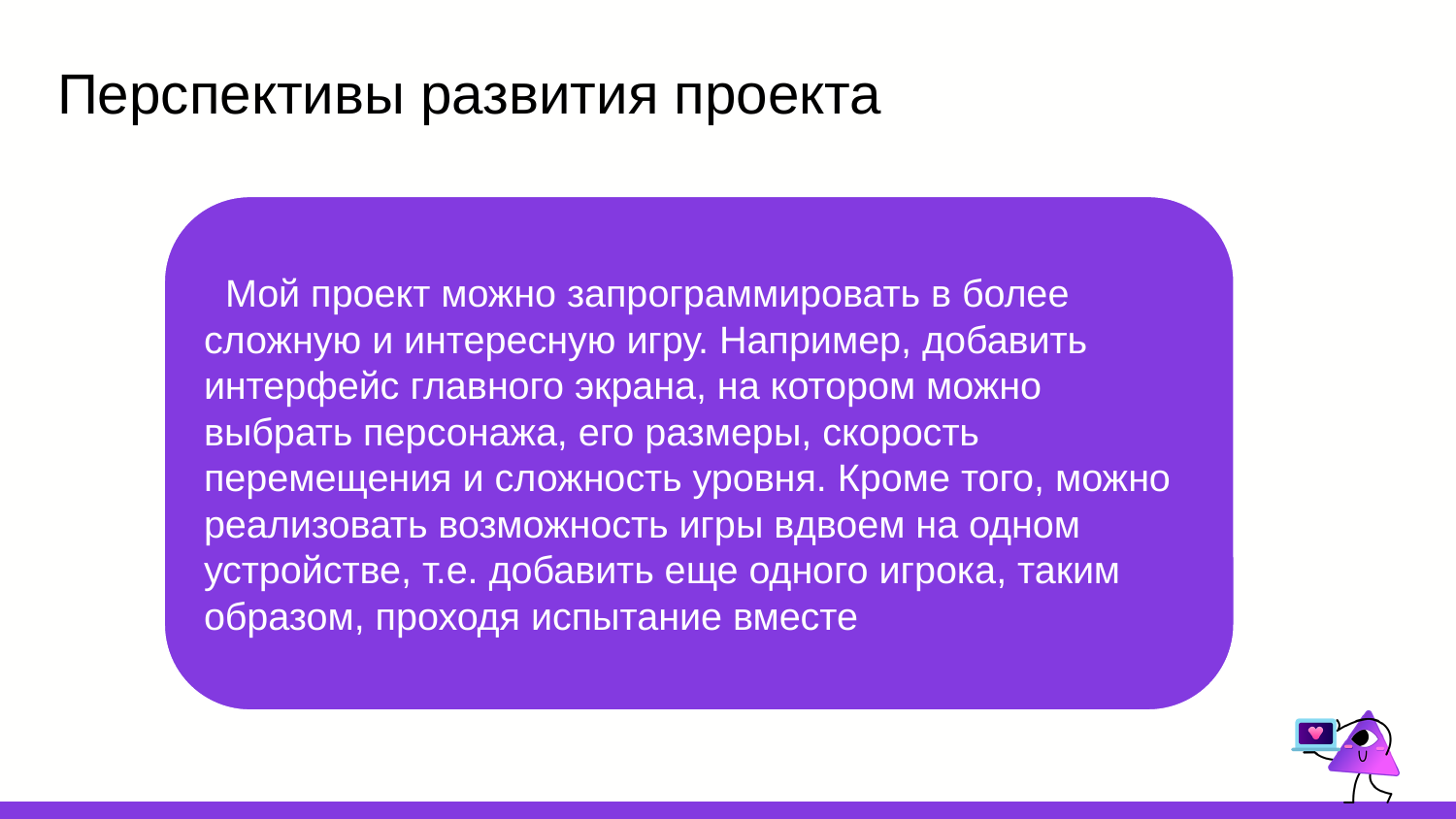

# Перспективы развития проекта
  Мой проект можно запрограммировать в более сложную и интересную игру. Например, добавить интерфейс главного экрана, на котором можно выбрать персонажа, его размеры, скорость перемещения и сложность уровня. Кроме того, можно реализовать возможность игры вдвоем на одном устройстве, т.е. добавить еще одного игрока, таким образом, проходя испытание вместе